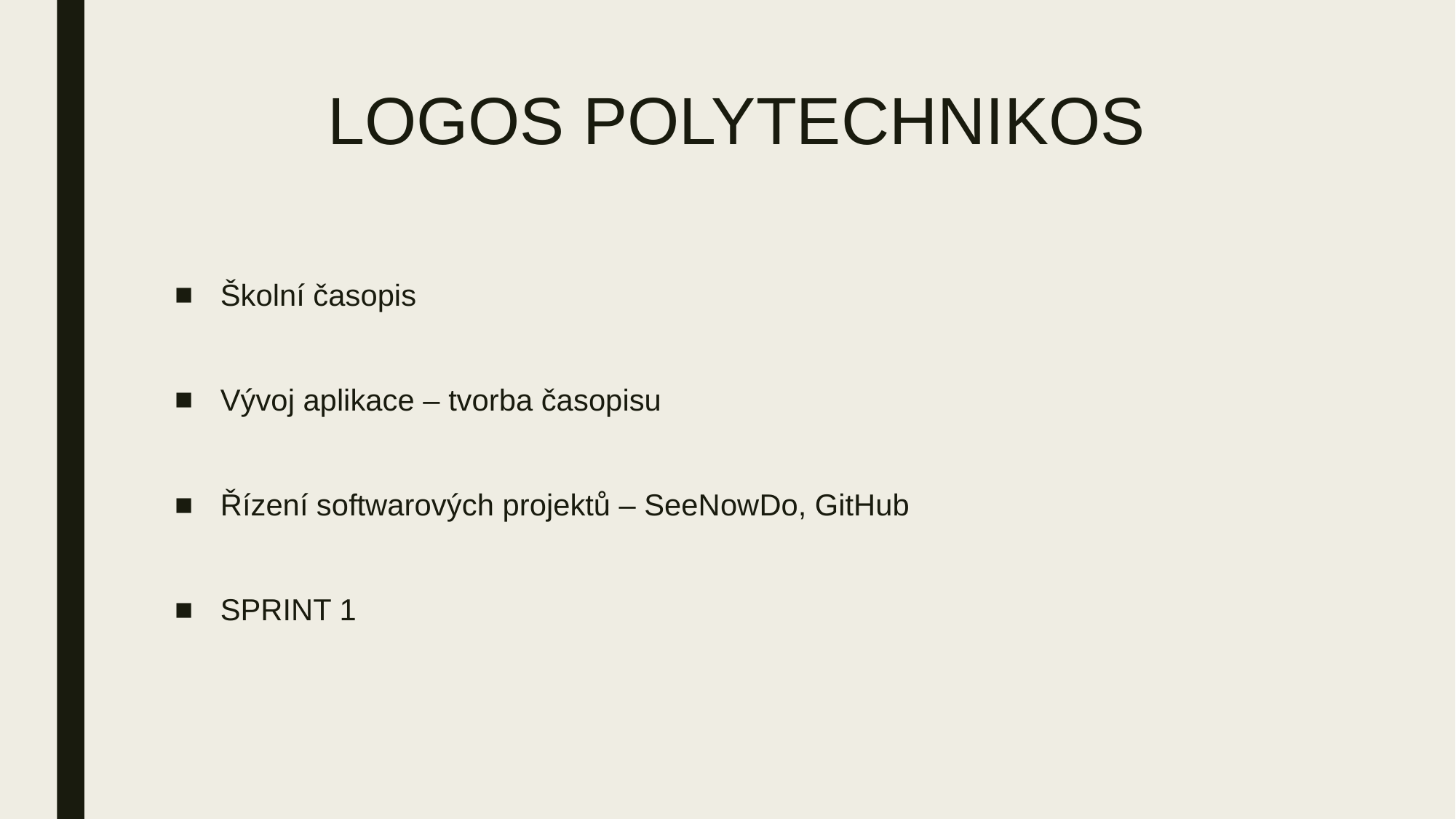

# LOGOS POLYTECHNIKOS
Školní časopis

Vývoj aplikace – tvorba časopisu

Řízení softwarových projektů – SeeNowDo, GitHub

SPRINT 1